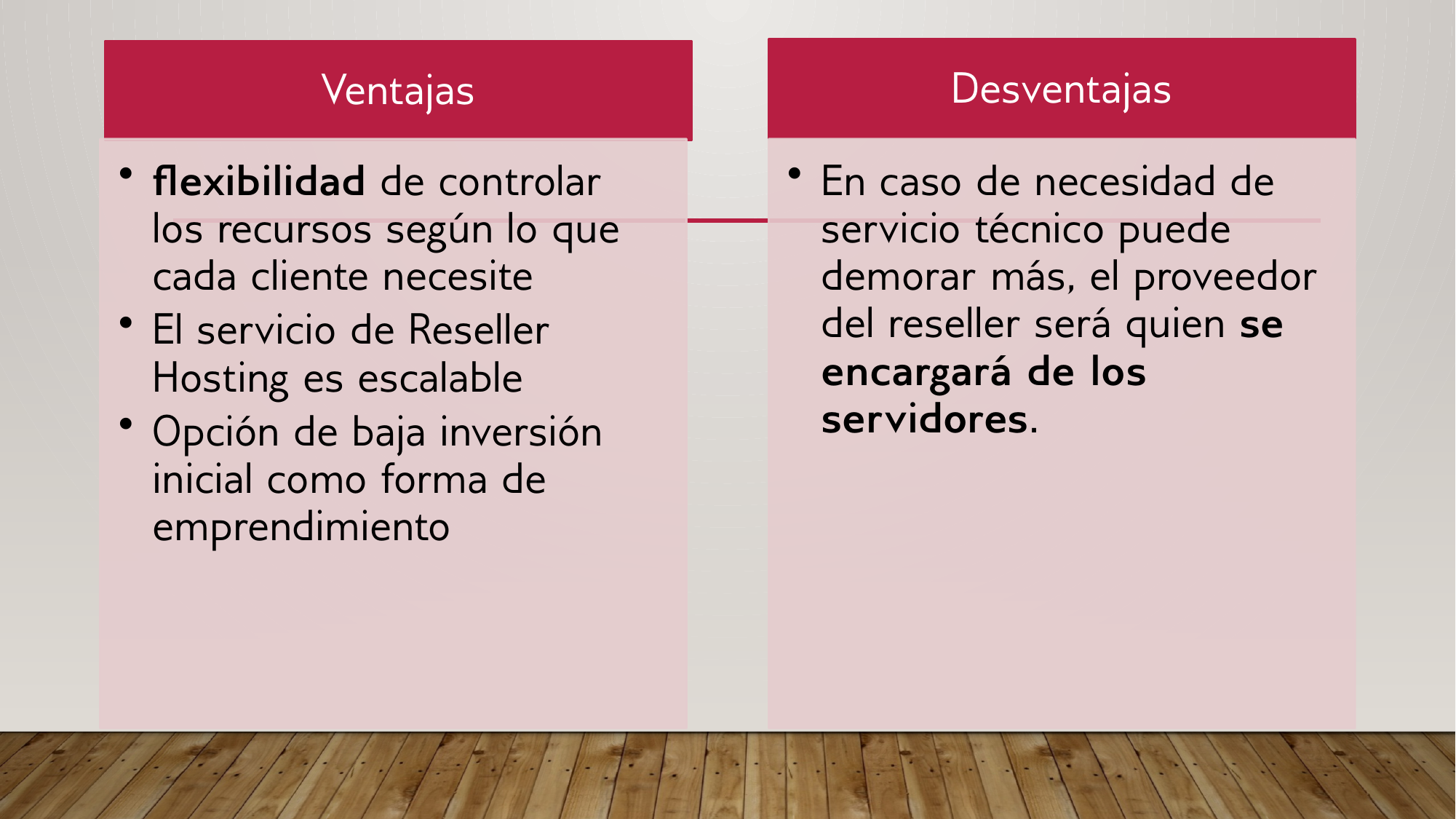

Ventajas
flexibilidad de controlar los recursos según lo que cada cliente necesite
El servicio de Reseller Hosting es escalable
Opción de baja inversión inicial como forma de emprendimiento

Desventajas
En caso de necesidad de servicio técnico puede demorar más, el proveedor del reseller será quien se encargará de los servidores.